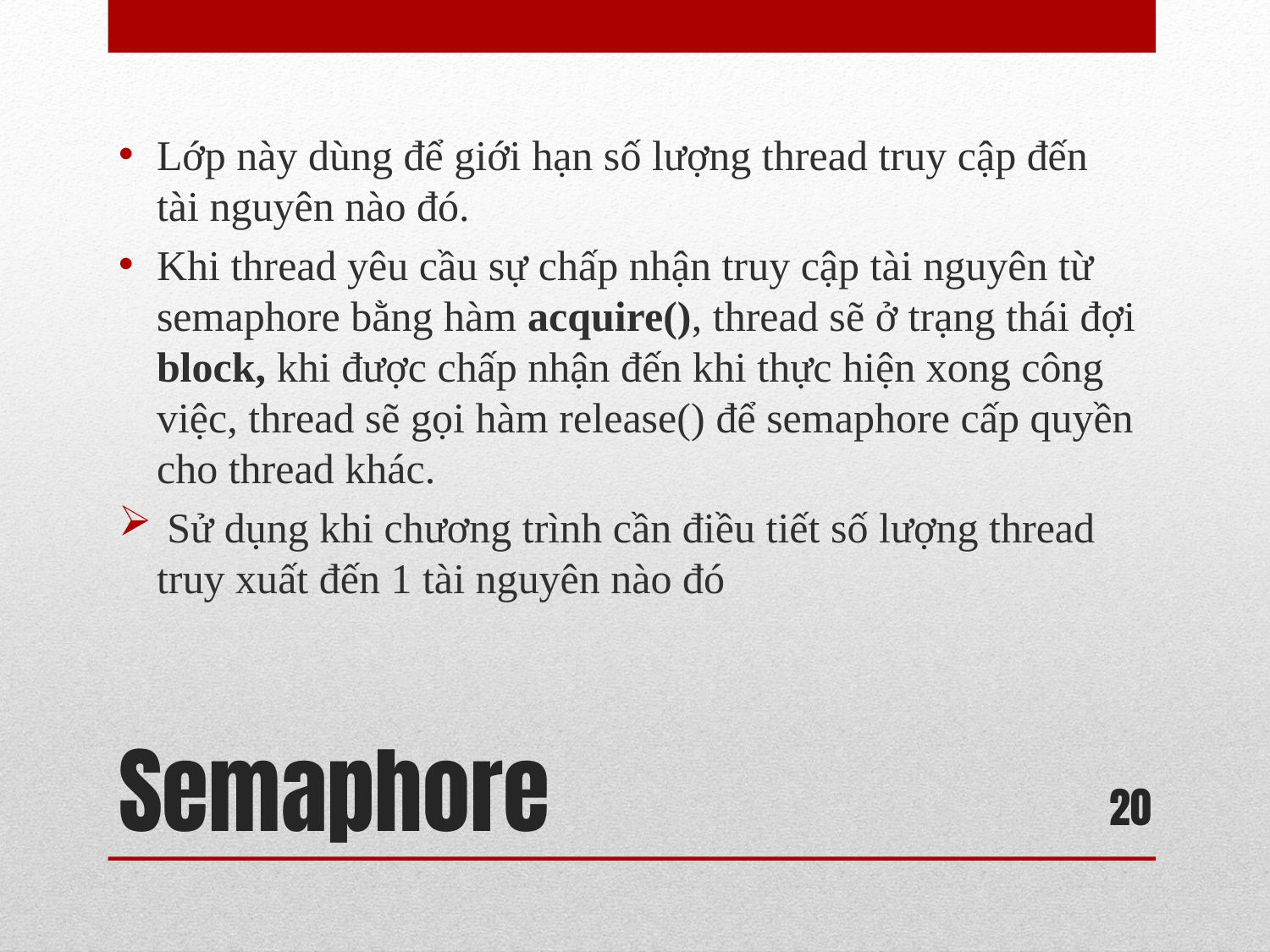

Lớp này dùng để giới hạn số lượng thread truy cập đến tài nguyên nào đó.
Khi thread yêu cầu sự chấp nhận truy cập tài nguyên từ semaphore bằng hàm acquire(), thread sẽ ở trạng thái đợi block, khi được chấp nhận đến khi thực hiện xong công việc, thread sẽ gọi hàm release() để semaphore cấp quyền cho thread khác.
 Sử dụng khi chương trình cần điều tiết số lượng thread truy xuất đến 1 tài nguyên nào đó
# Semaphore
20